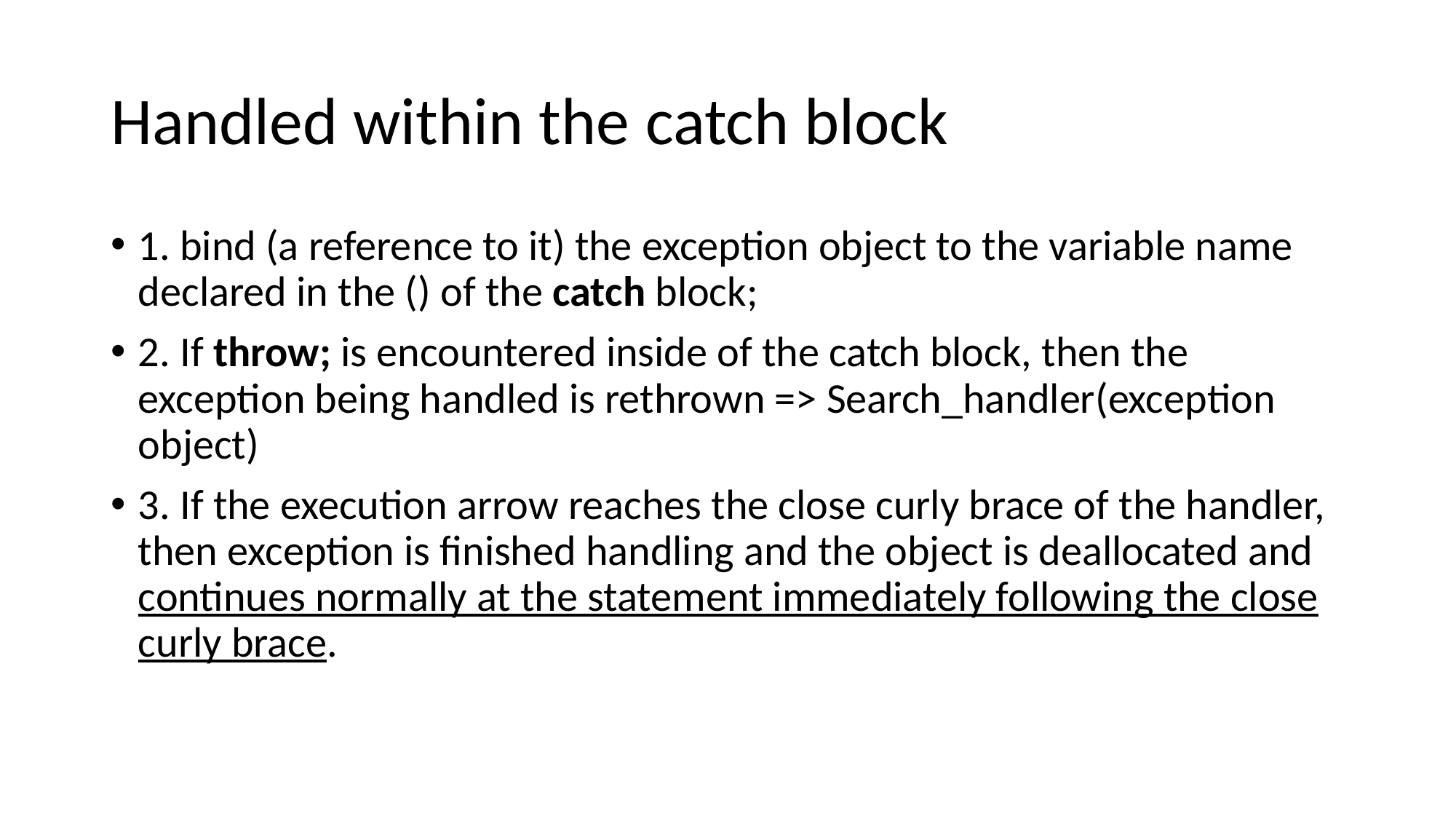

# Handled within the catch block
1. bind (a reference to it) the exception object to the variable name declared in the () of the catch block;
2. If throw; is encountered inside of the catch block, then the exception being handled is rethrown => Search_handler(exception object)
3. If the execution arrow reaches the close curly brace of the handler, then exception is finished handling and the object is deallocated and continues normally at the statement immediately following the close curly brace.